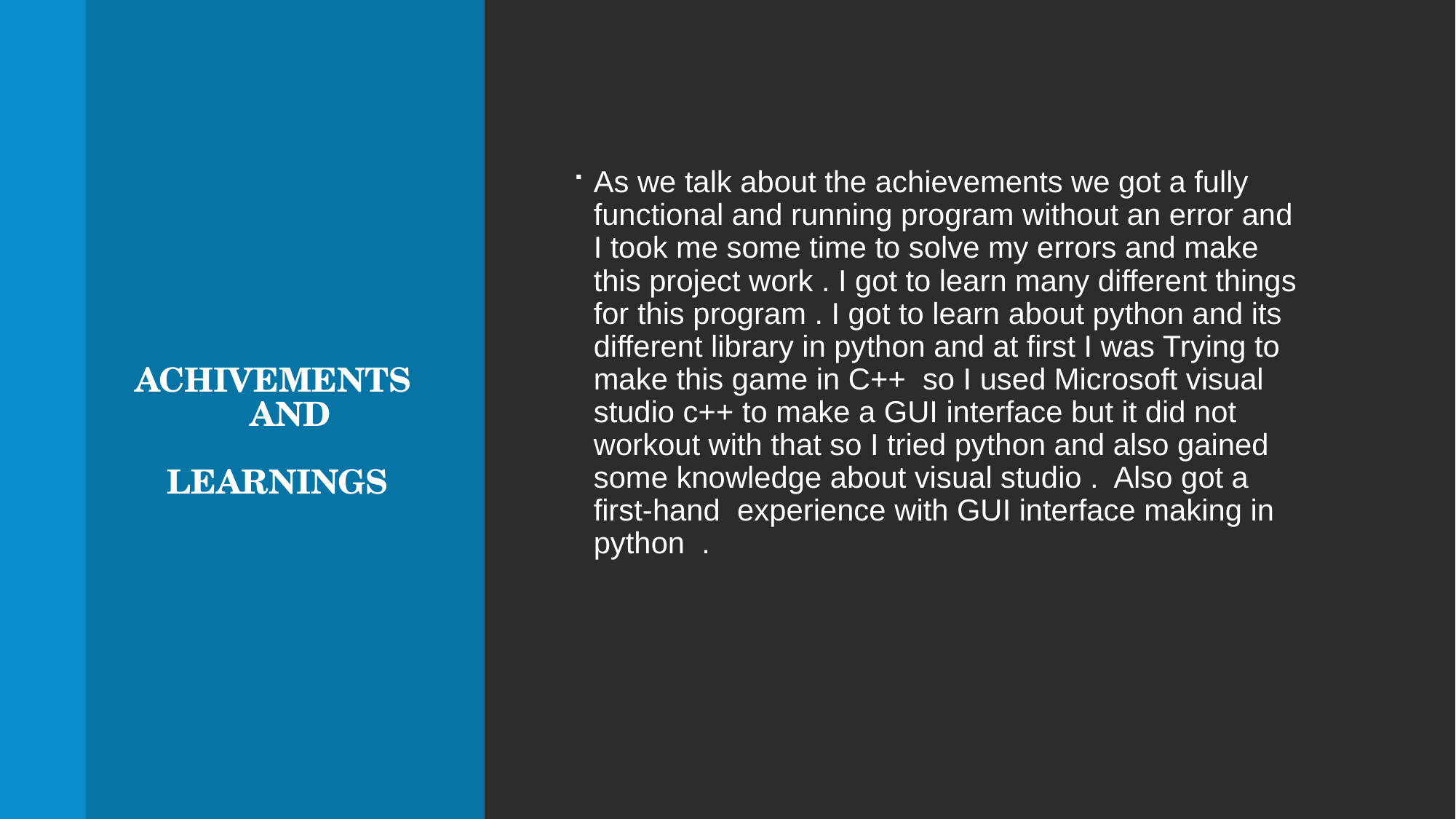

# ACHIVEMENTS             AND     LEARNINGS
As we talk about the achievements we got a fully functional and running program without an error and I took me some time to solve my errors and make this project work . I got to learn many different things for this program . I got to learn about python and its different library in python and at first I was Trying to make this game in C++  so I used Microsoft visual studio c++ to make a GUI interface but it did not workout with that so I tried python and also gained some knowledge about visual studio .  Also got a first-hand  experience with GUI interface making in python  .